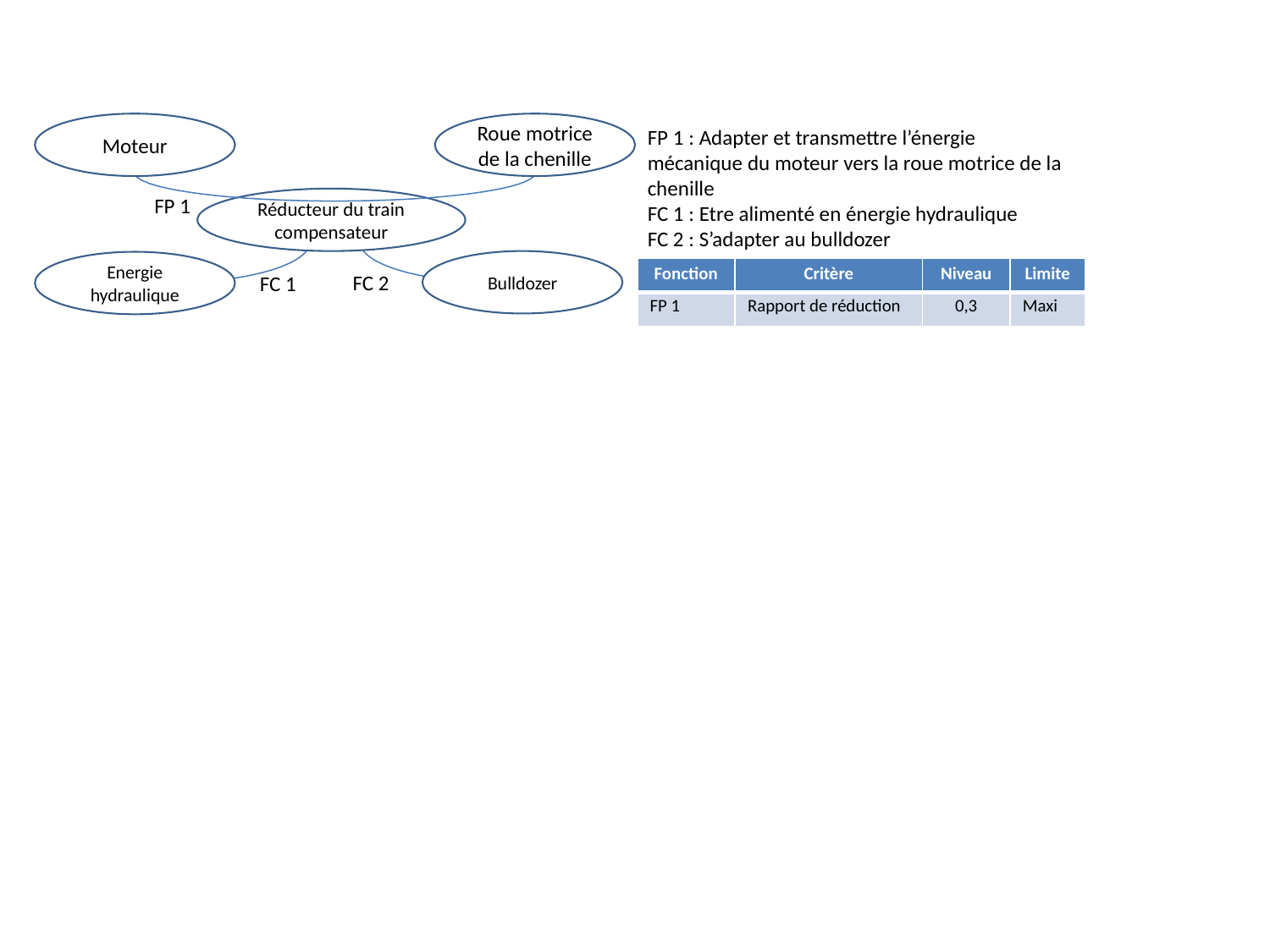

Moteur
Roue motrice de la chenille
FP 1 : Adapter et transmettre l’énergie mécanique du moteur vers la roue motrice de la chenille
FC 1 : Etre alimenté en énergie hydraulique
FC 2 : S’adapter au bulldozer

FP 1
Réducteur du train compensateur

Bulldozer
Energie hydraulique
| Fonction | Critère | Niveau | Limite |
| --- | --- | --- | --- |
| FP 1 | Rapport de réduction | 0,3 | Maxi |
FC 2
FC 1